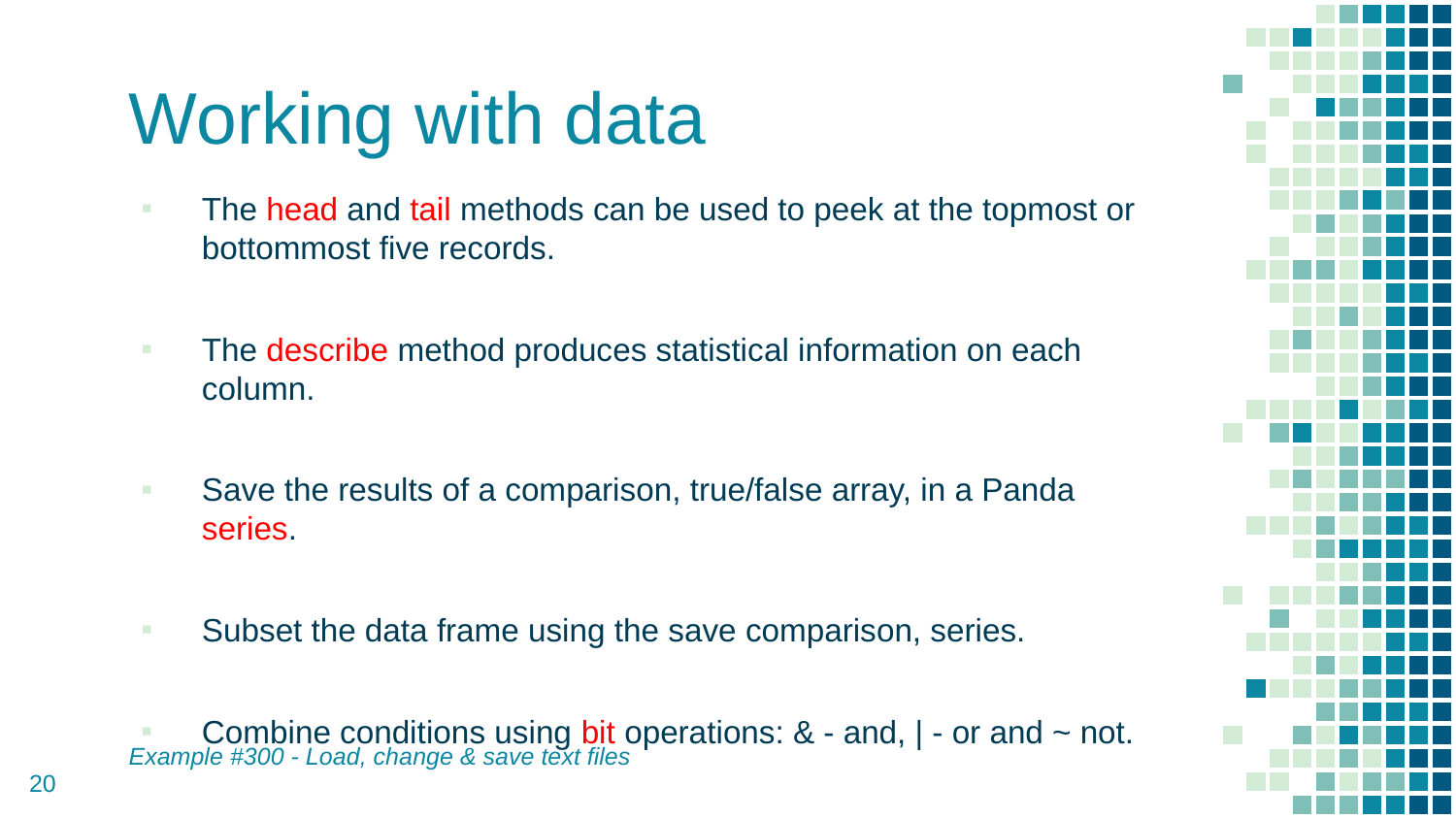

# Working with data
The head and tail methods can be used to peek at the topmost or bottommost five records.

The describe method produces statistical information on each column.

Save the results of a comparison, true/false array, in a Panda series.

Subset the data frame using the save comparison, series.

Combine conditions using bit operations: & - and, | - or and ~ not.

Example #300 - Load, change & save text files

20